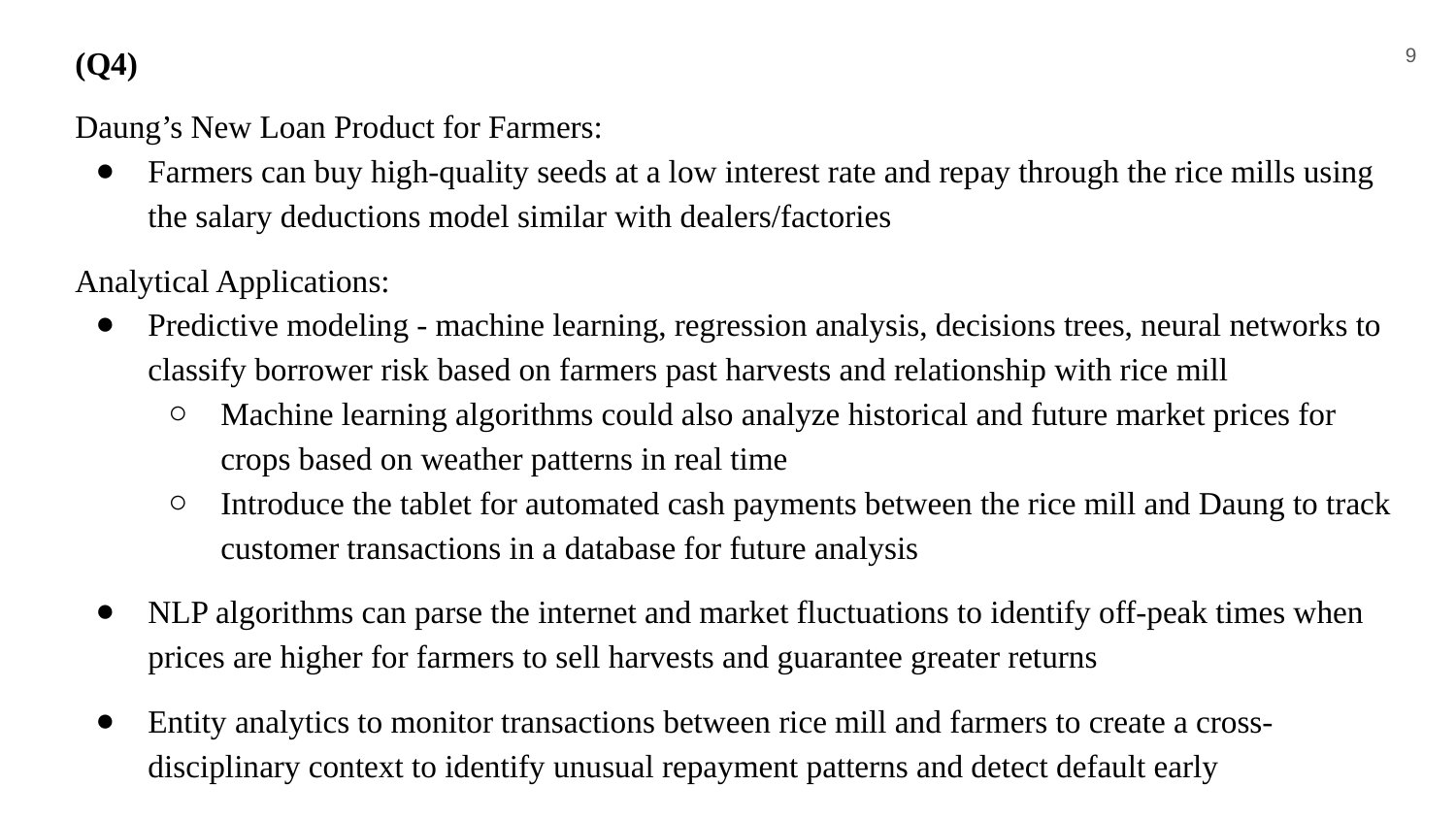

9
# (Q4)

Daung’s New Loan Product for Farmers:
Farmers can buy high-quality seeds at a low interest rate and repay through the rice mills using the salary deductions model similar with dealers/factories
Analytical Applications:
Predictive modeling - machine learning, regression analysis, decisions trees, neural networks to classify borrower risk based on farmers past harvests and relationship with rice mill
Machine learning algorithms could also analyze historical and future market prices for crops based on weather patterns in real time
Introduce the tablet for automated cash payments between the rice mill and Daung to track customer transactions in a database for future analysis
NLP algorithms can parse the internet and market fluctuations to identify off-peak times when prices are higher for farmers to sell harvests and guarantee greater returns
Entity analytics to monitor transactions between rice mill and farmers to create a cross-disciplinary context to identify unusual repayment patterns and detect default early